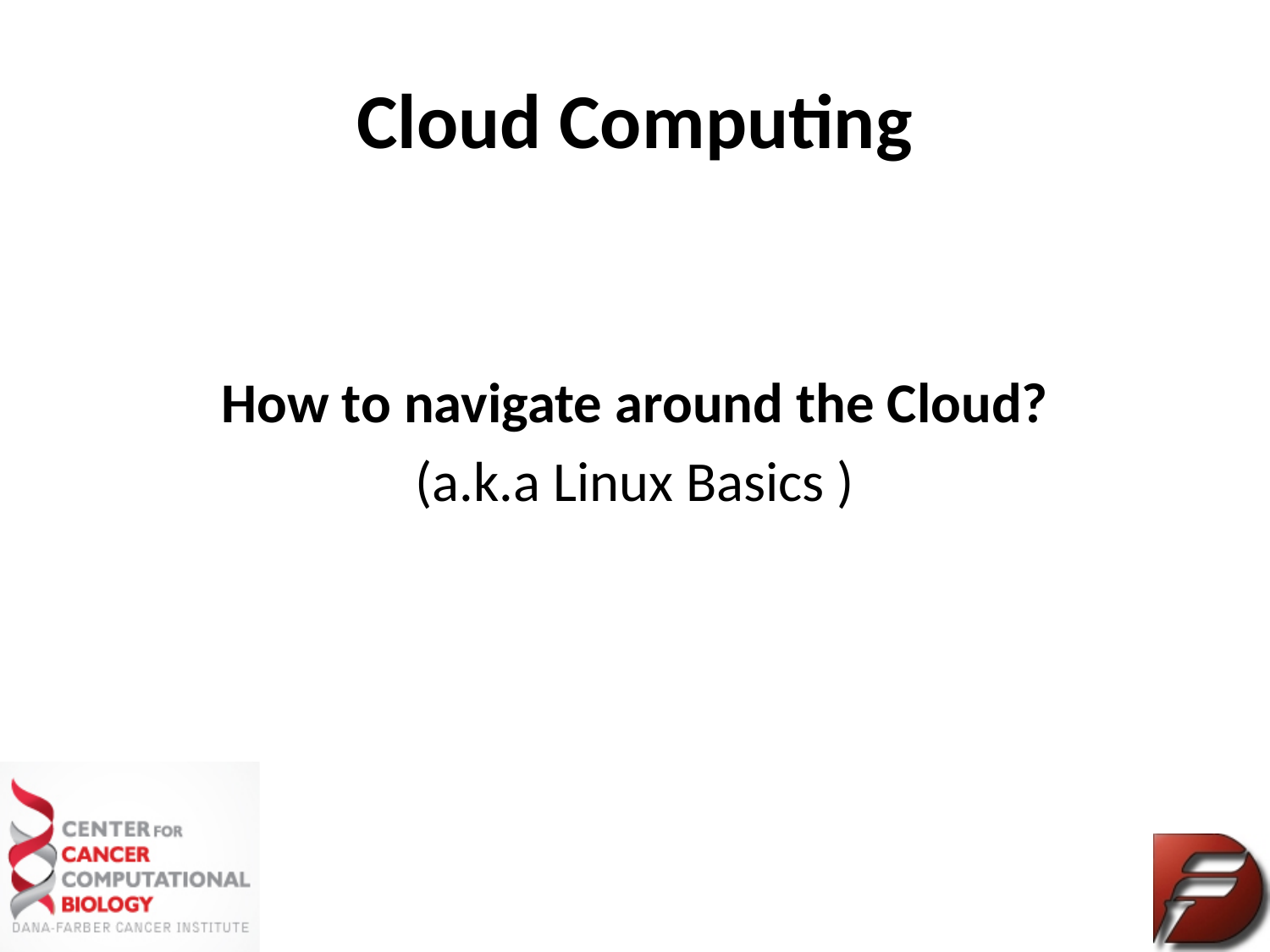

# Cloud Computing
How to navigate around the Cloud?
(a.k.a Linux Basics )